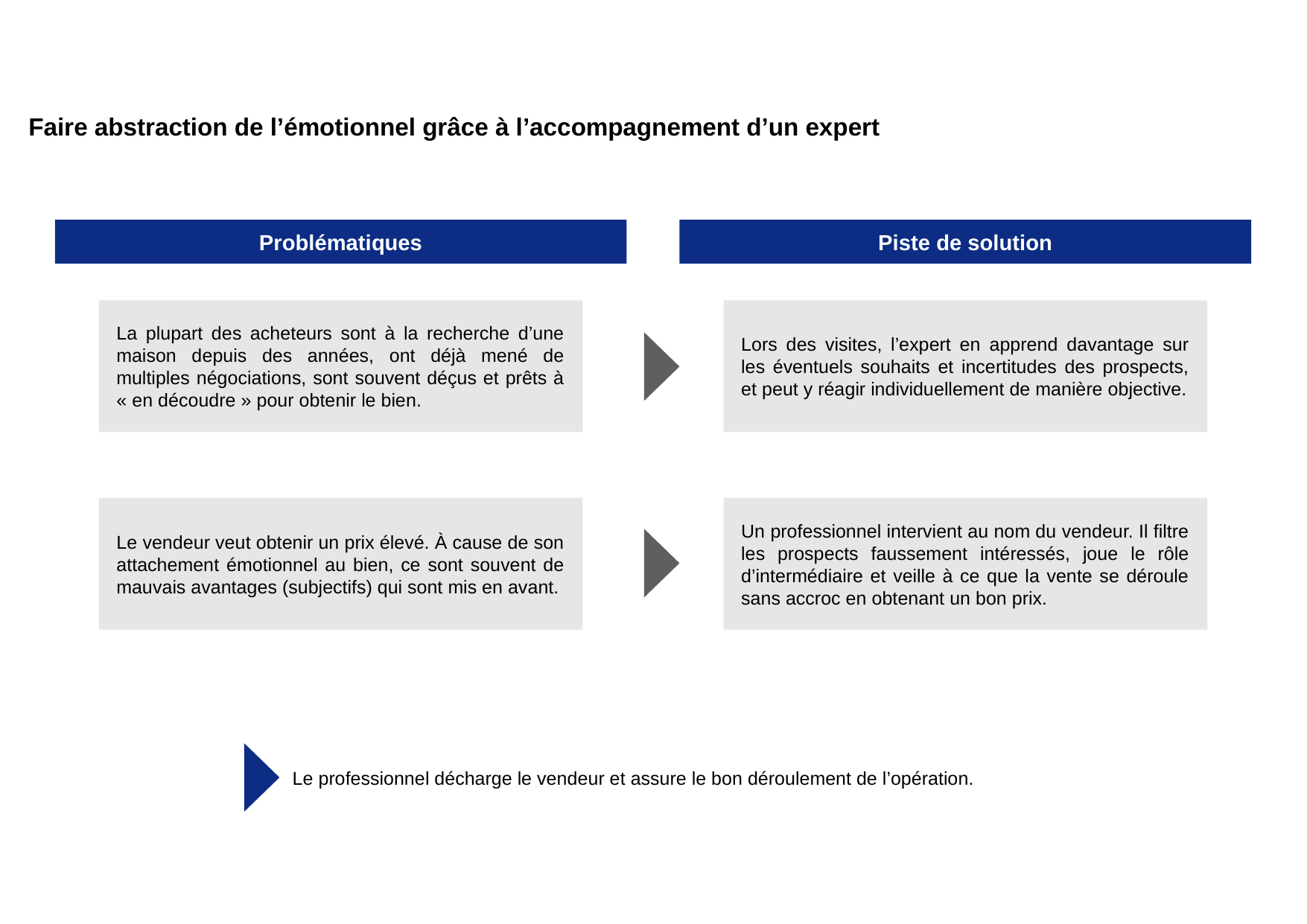

# Faire abstraction de l’émotionnel grâce à l’accompagnement d’un expert

Problématiques
Piste de solution
La plupart des acheteurs sont à la recherche d’une maison depuis des années, ont déjà mené de multiples négociations, sont souvent déçus et prêts à « en découdre » pour obtenir le bien.
Lors des visites, l’expert en apprend davantage sur les éventuels souhaits et incertitudes des prospects, et peut y réagir individuellement de manière objective.

Le vendeur veut obtenir un prix élevé. À cause de son attachement émotionnel au bien, ce sont souvent de mauvais avantages (subjectifs) qui sont mis en avant.
Un professionnel intervient au nom du vendeur. Il filtre les prospects faussement intéressés, joue le rôle d’intermédiaire et veille à ce que la vente se déroule sans accroc en obtenant un bon prix.

Le professionnel décharge le vendeur et assure le bon déroulement de l’opération.